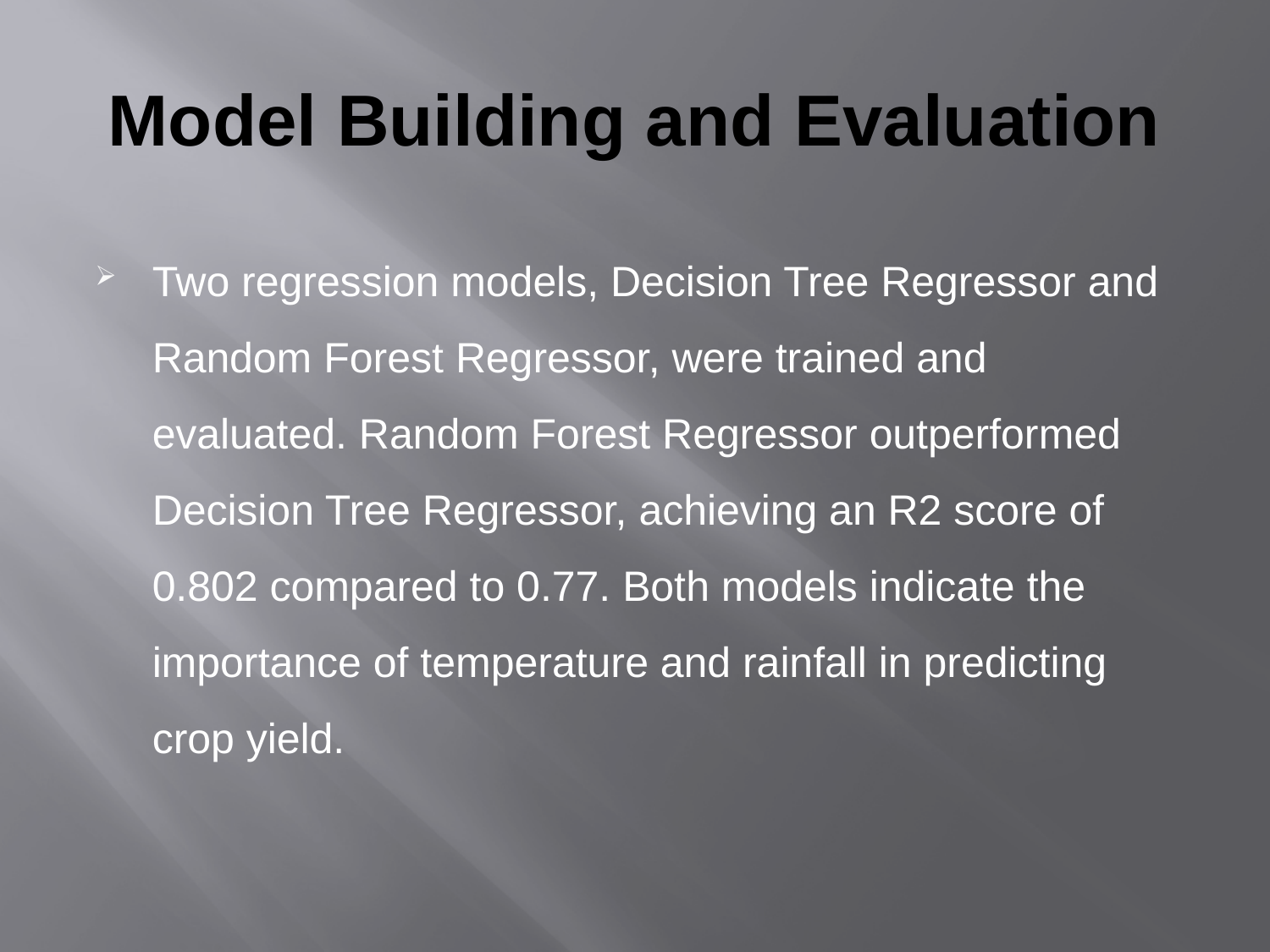

# Model Building and Evaluation
Two regression models, Decision Tree Regressor and Random Forest Regressor, were trained and evaluated. Random Forest Regressor outperformed Decision Tree Regressor, achieving an R2 score of 0.802 compared to 0.77. Both models indicate the importance of temperature and rainfall in predicting crop yield.